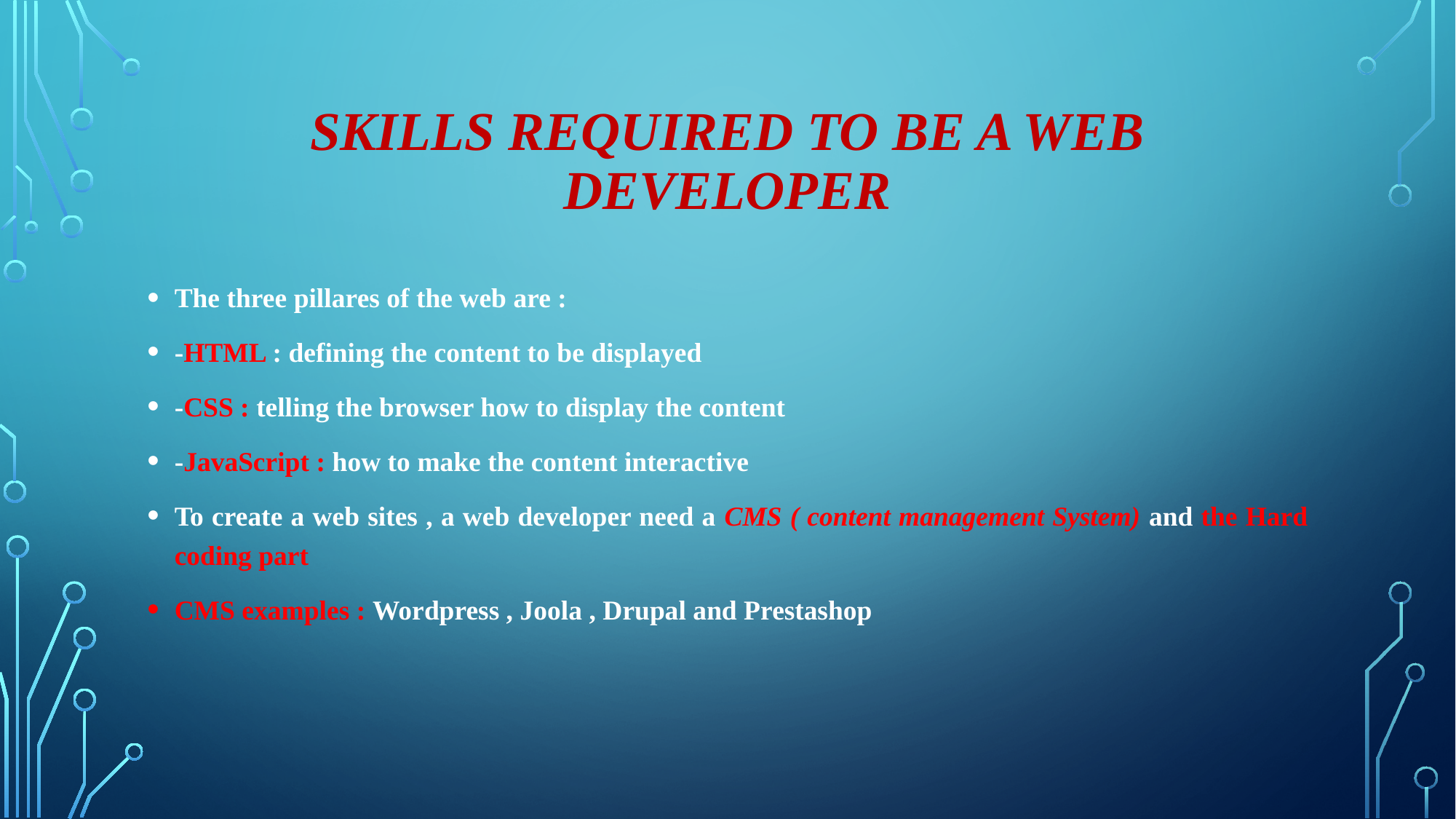

# Skills required to be a web developer
The three pillares of the web are :
-HTML : defining the content to be displayed
-CSS : telling the browser how to display the content
-JavaScript : how to make the content interactive
To create a web sites , a web developer need a CMS ( content management System) and the Hard coding part
CMS examples : Wordpress , Joola , Drupal and Prestashop